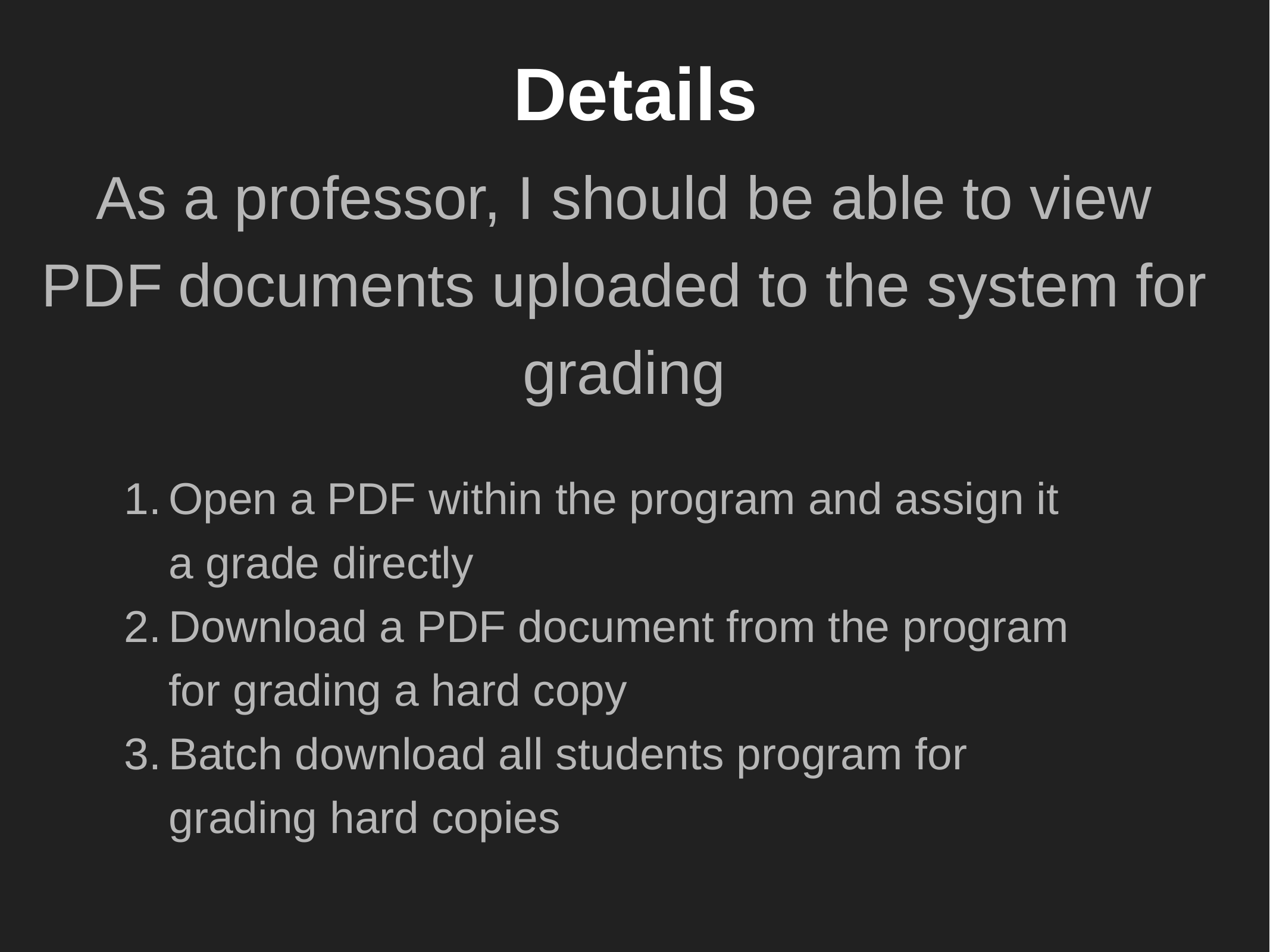

Details

As a professor, I should be able to view PDF documents uploaded to the system for grading
Open a PDF within the program and assign it a grade directly
Download a PDF document from the program for grading a hard copy
Batch download all students program for grading hard copies